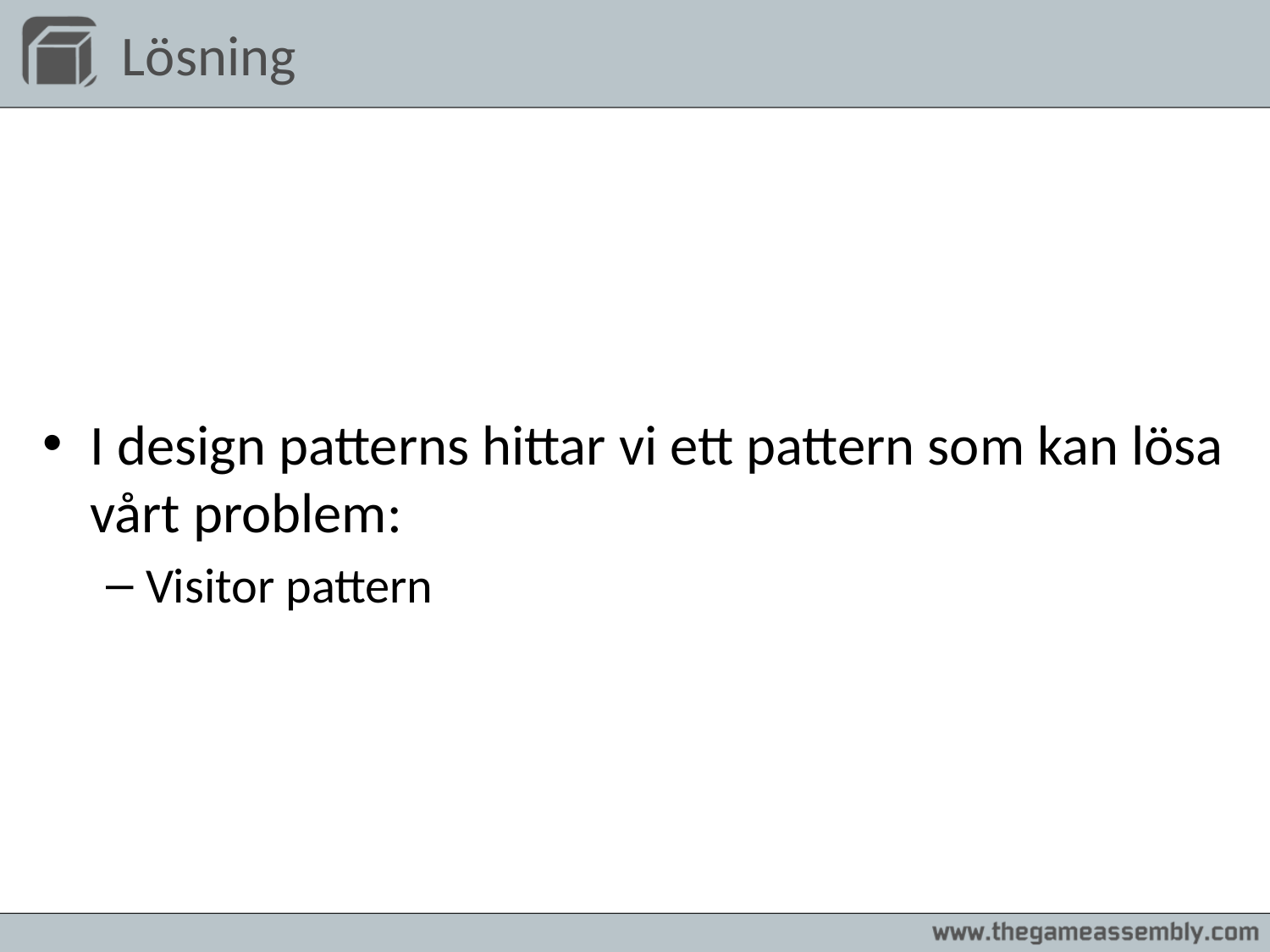

# Lösning

I design patterns hittar vi ett pattern som kan lösa vårt problem:
Visitor pattern